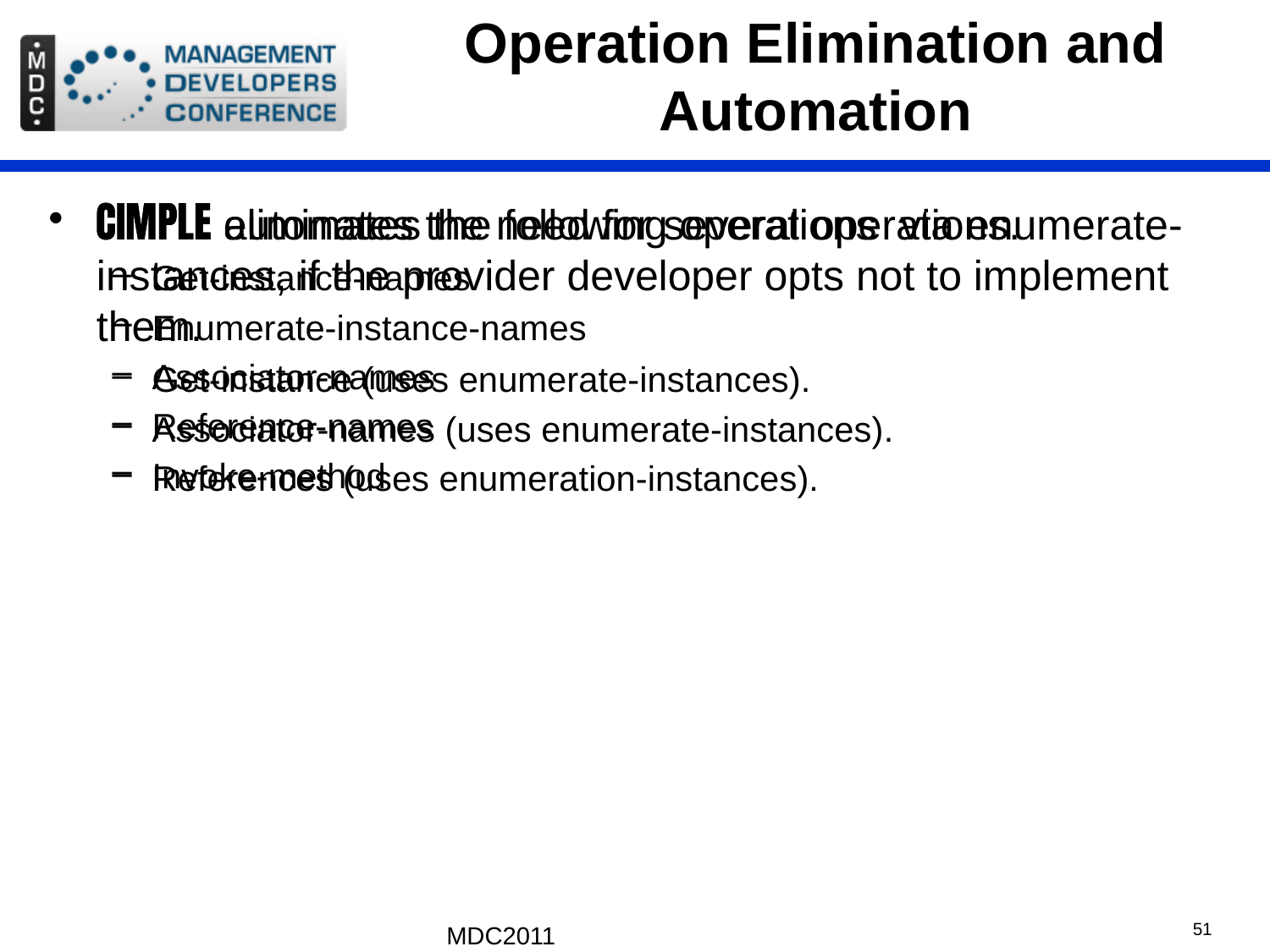

# Operation Elimination and Automation
CIMPLE eliminates the need for several operations.
Get-instance-names
Enumerate-instance-names
Associator-names
Reference-names
Invoke-method
CIMPLE automates the following operations  via enumerate-instances, if the provider developer opts not to implement them.
Get-instance (uses enumerate-instances).
Associator-names (uses enumerate-instances).
References (uses enumeration-instances).
MDC2011
51